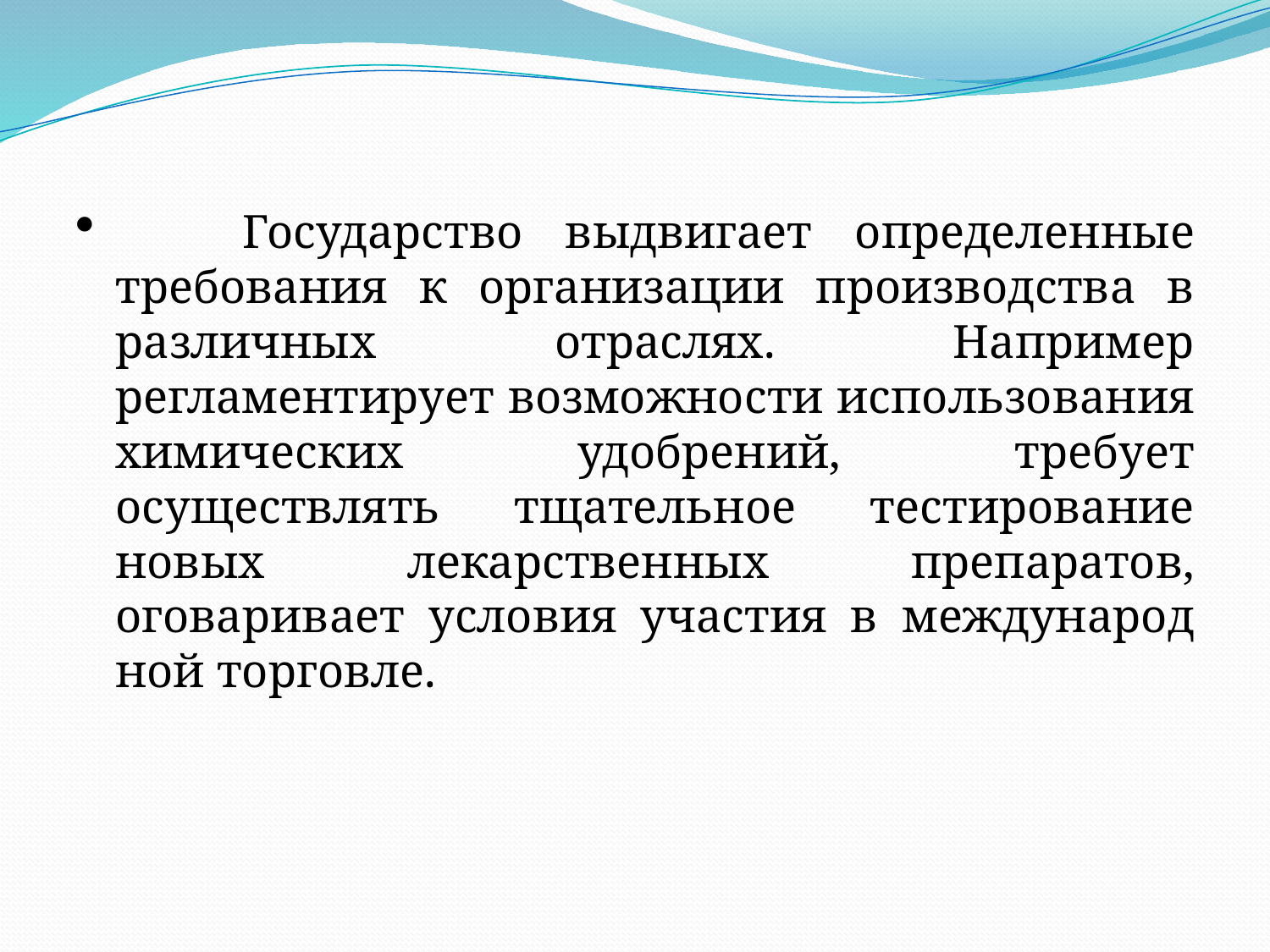

Государство выдвигает определенные требования к организации производства в различных отраслях. Например регламентирует возможности использования химических удобрений, требует осуществлять тщательное тестирование новых лекарственных препаратов, оговаривает условия участия в международ­ной торговле.